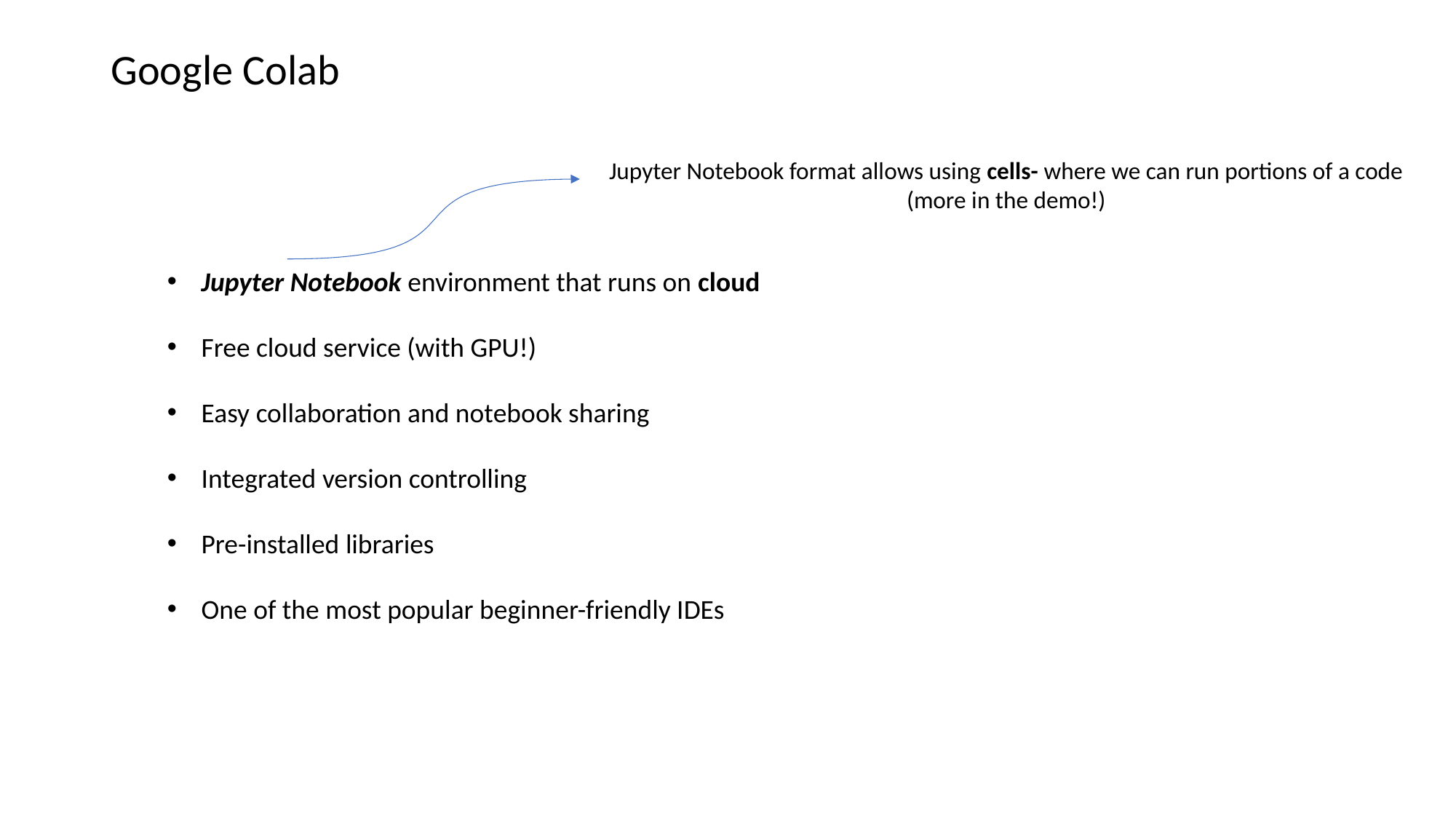

# Google Colab
Jupyter Notebook format allows using cells- where we can run portions of a code
(more in the demo!)
Jupyter Notebook environment that runs on cloud

Free cloud service (with GPU!)

Easy collaboration and notebook sharing

Integrated version controlling

Pre-installed libraries

One of the most popular beginner-friendly IDEs